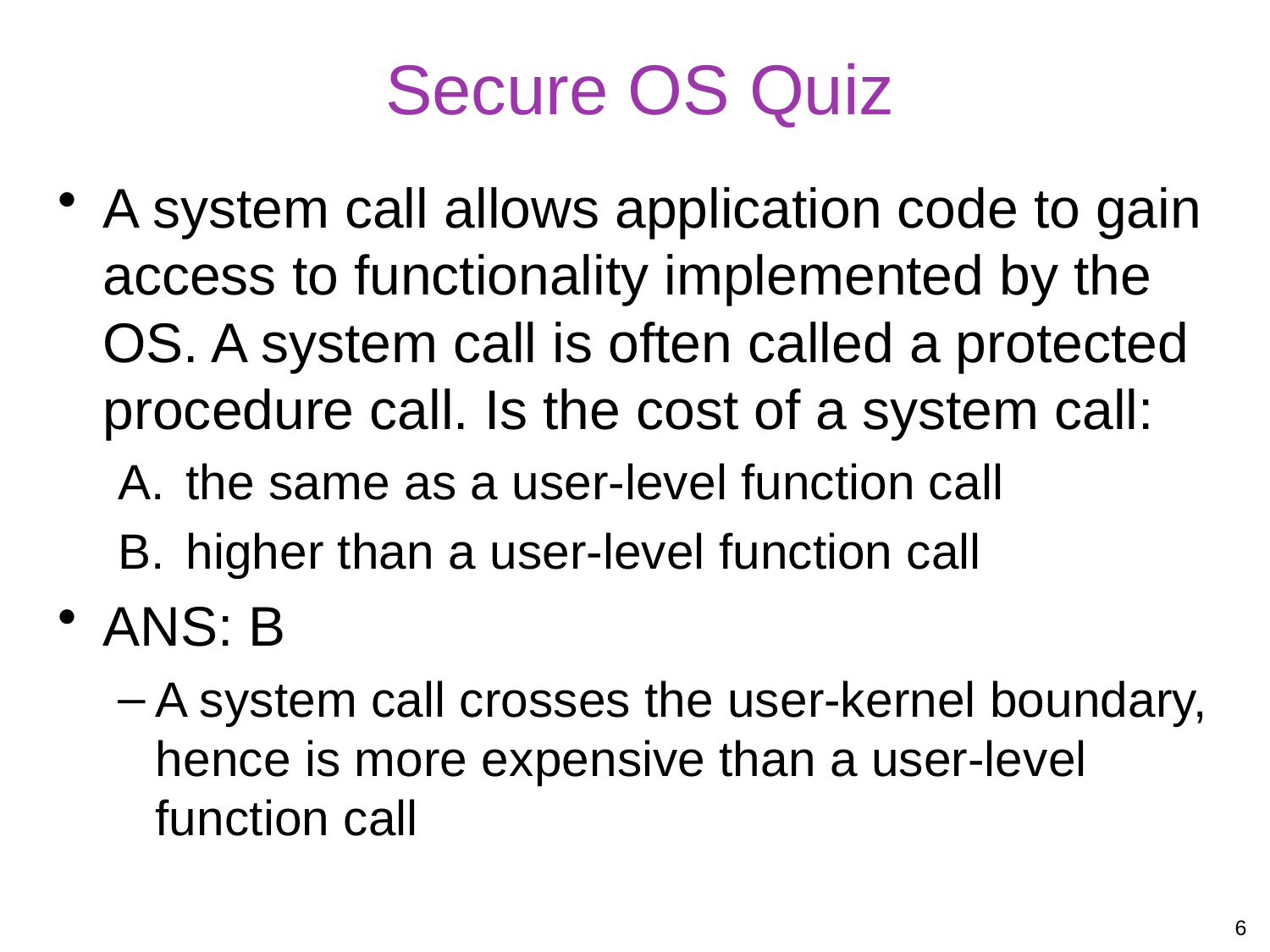

# Secure OS Quiz
A system call allows application code to gain access to functionality implemented by the OS. A system call is often called a protected procedure call. Is the cost of a system call:
the same as a user-level function call
higher than a user-level function call
ANS: B
A system call crosses the user-kernel boundary, hence is more expensive than a user-level function call

6